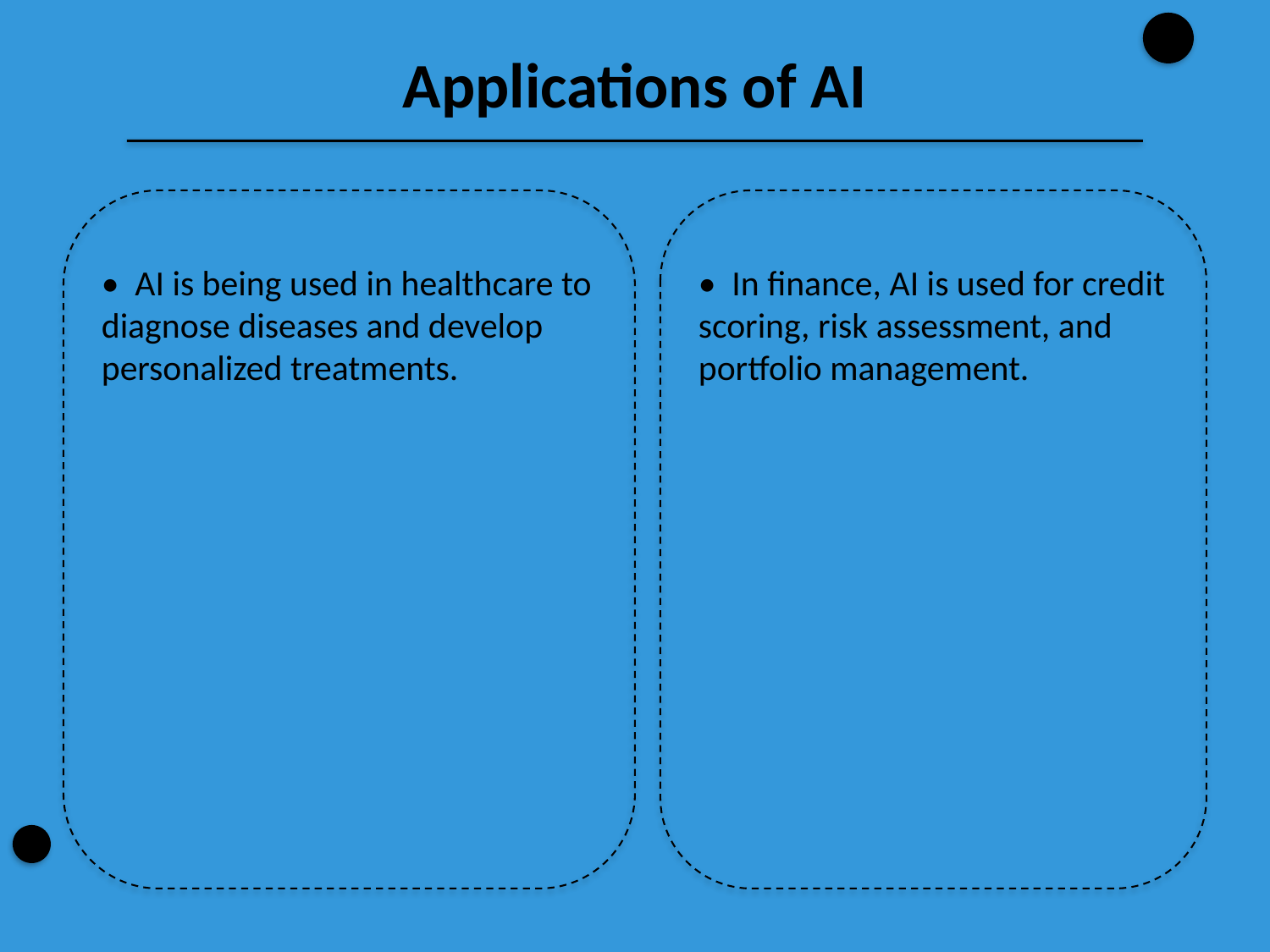

Applications of AI

•  AI is being used in healthcare to diagnose diseases and develop personalized treatments.
•  In finance, AI is used for credit scoring, risk assessment, and portfolio management.